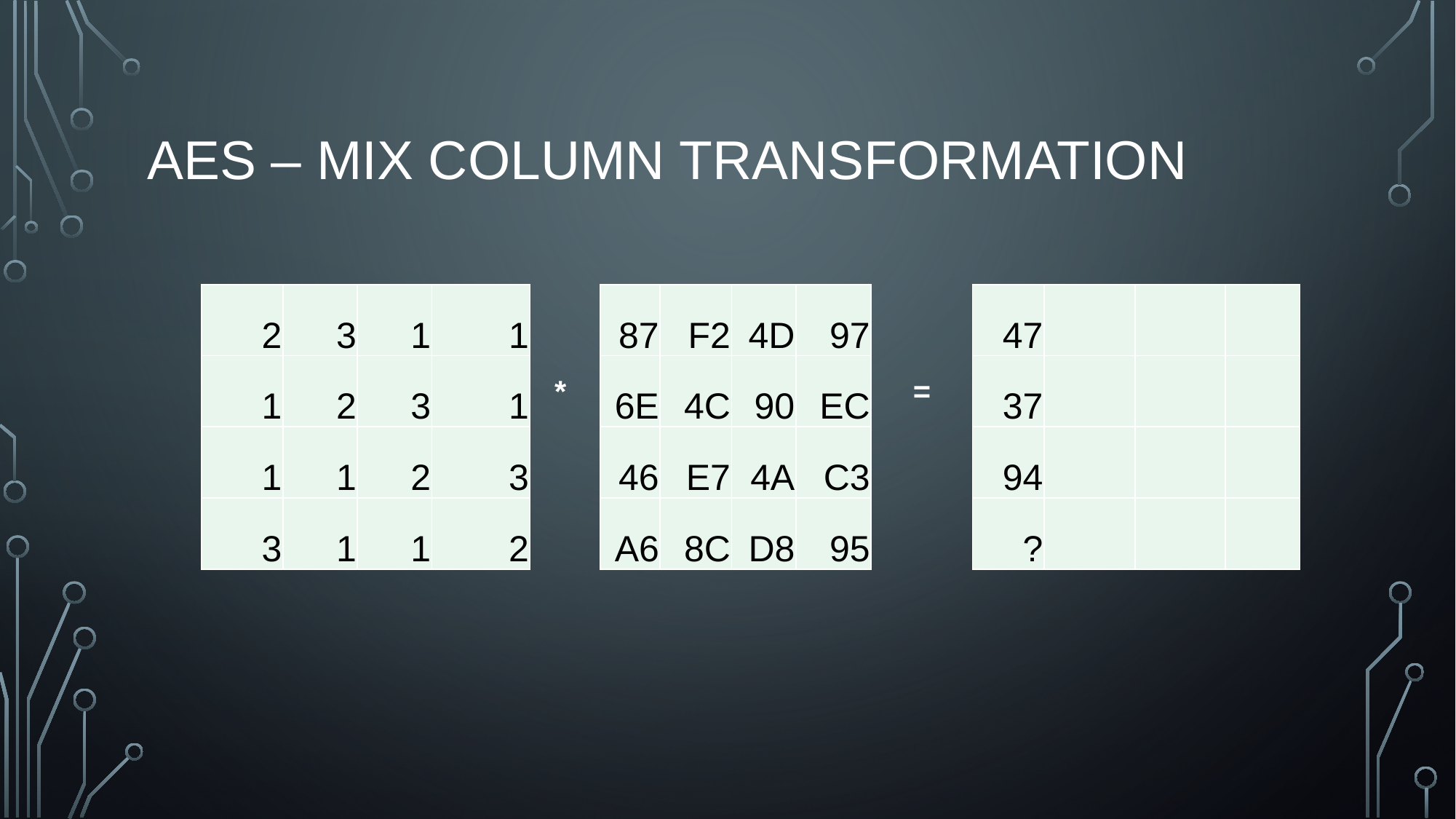

# AES – Mix column Transformation
| 87 | F2 | 4D | 97 |
| --- | --- | --- | --- |
| 6E | 4C | 90 | EC |
| 46 | E7 | 4A | C3 |
| A6 | 8C | D8 | 95 |
| 47 |  |  |  |
| --- | --- | --- | --- |
| 37 |  |  |  |
| 94 |  |  |  |
| ? |  |  |  |
| 2 | 3 | 1 | 1 |
| --- | --- | --- | --- |
| 1 | 2 | 3 | 1 |
| 1 | 1 | 2 | 3 |
| 3 | 1 | 1 | 2 |
*
=